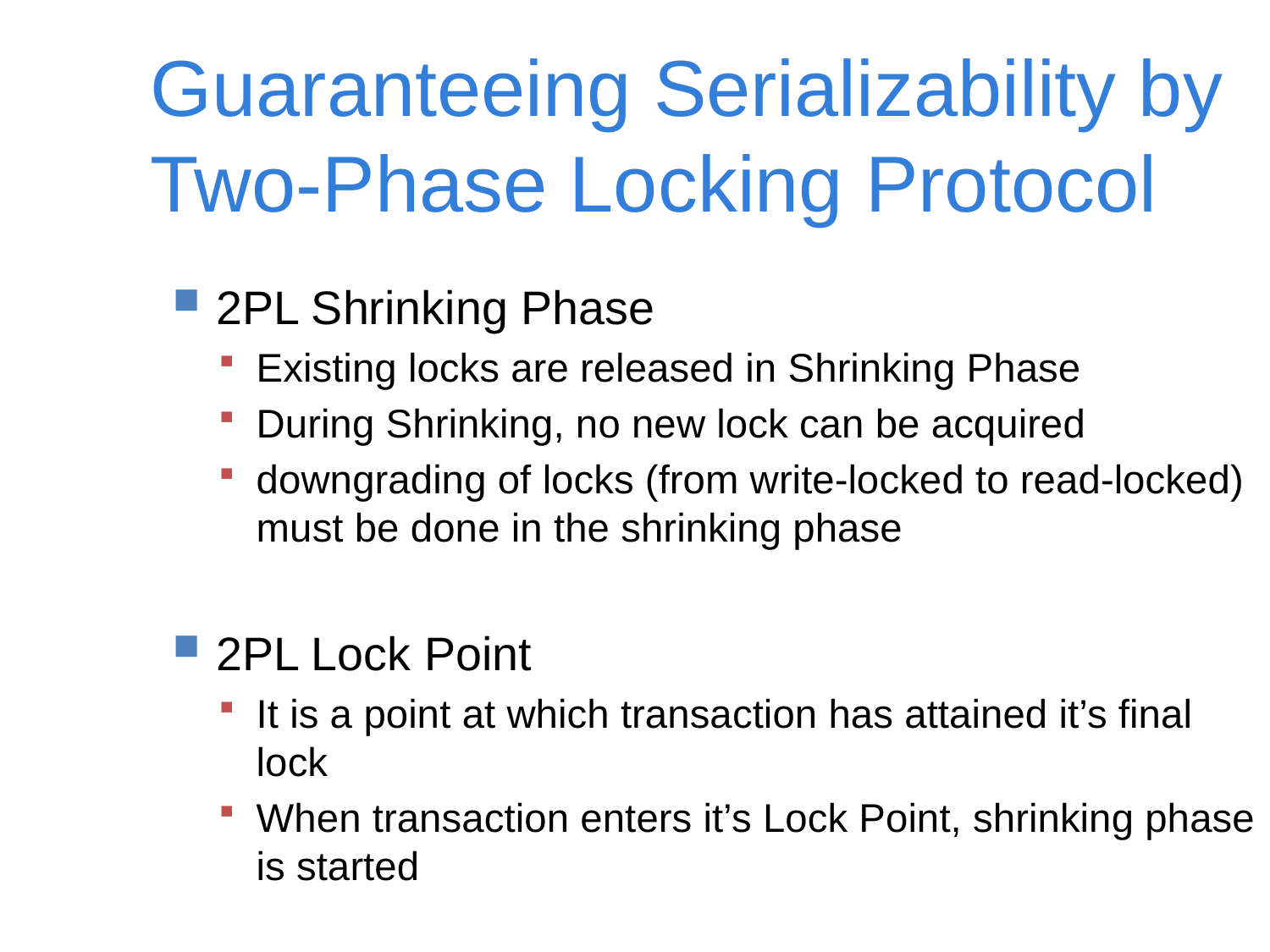

Guaranteeing Serializability by Two-Phase Locking Protocol
2PL Shrinking Phase
Existing locks are released in Shrinking Phase
During Shrinking, no new lock can be acquired
downgrading of locks (from write-locked to read-locked) must be done in the shrinking phase

2PL Lock Point
It is a point at which transaction has attained it’s final lock
When transaction enters it’s Lock Point, shrinking phase is started